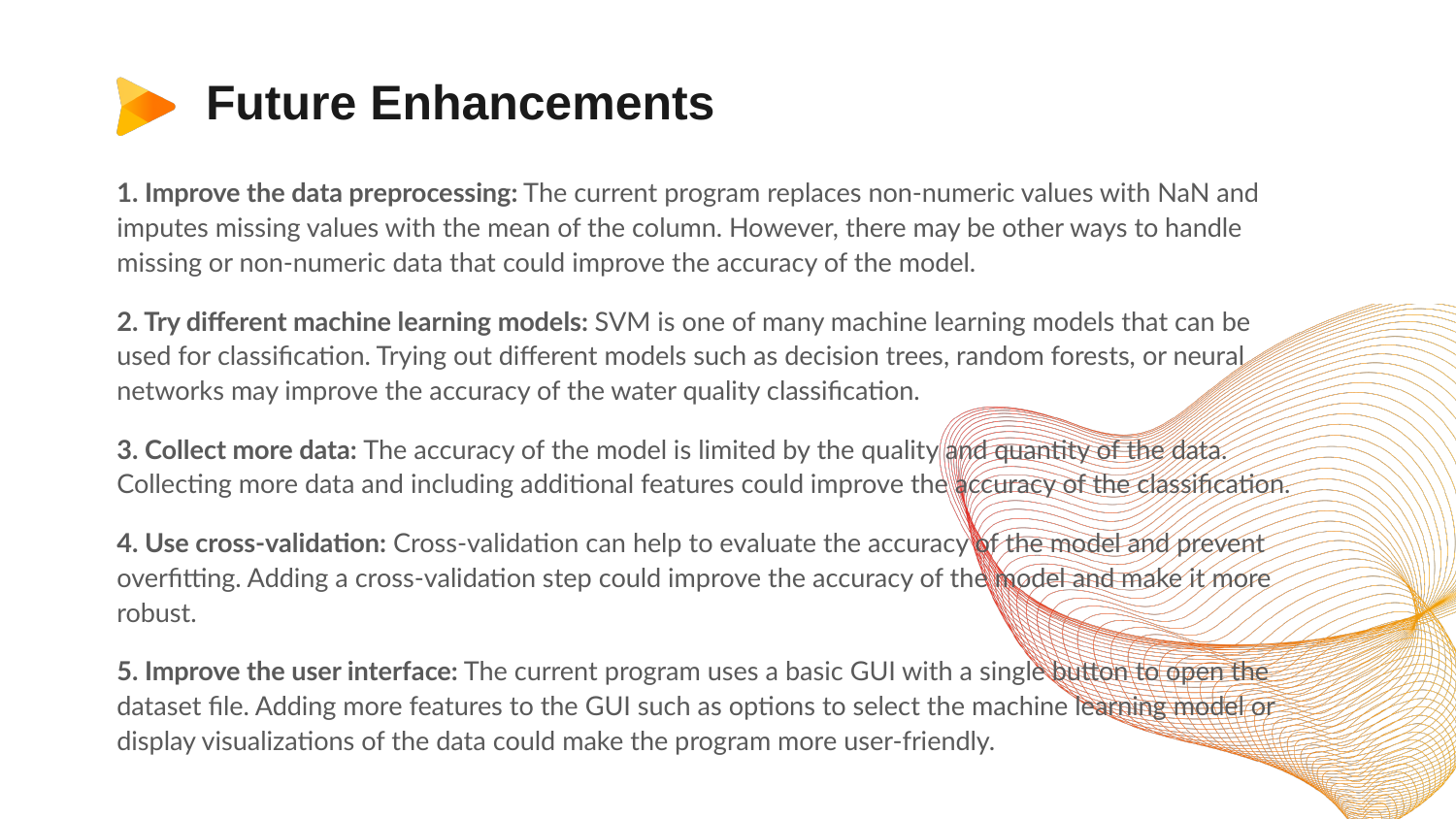

# Future Enhancements
1. Improve the data preprocessing: The current program replaces non-numeric values with NaN and imputes missing values with the mean of the column. However, there may be other ways to handle missing or non-numeric data that could improve the accuracy of the model.
2. Try different machine learning models: SVM is one of many machine learning models that can be used for classification. Trying out different models such as decision trees, random forests, or neural networks may improve the accuracy of the water quality classification.
3. Collect more data: The accuracy of the model is limited by the quality and quantity of the data. Collecting more data and including additional features could improve the accuracy of the classification.
4. Use cross-validation: Cross-validation can help to evaluate the accuracy of the model and prevent overfitting. Adding a cross-validation step could improve the accuracy of the model and make it more robust.
5. Improve the user interface: The current program uses a basic GUI with a single button to open the dataset file. Adding more features to the GUI such as options to select the machine learning model or display visualizations of the data could make the program more user-friendly.